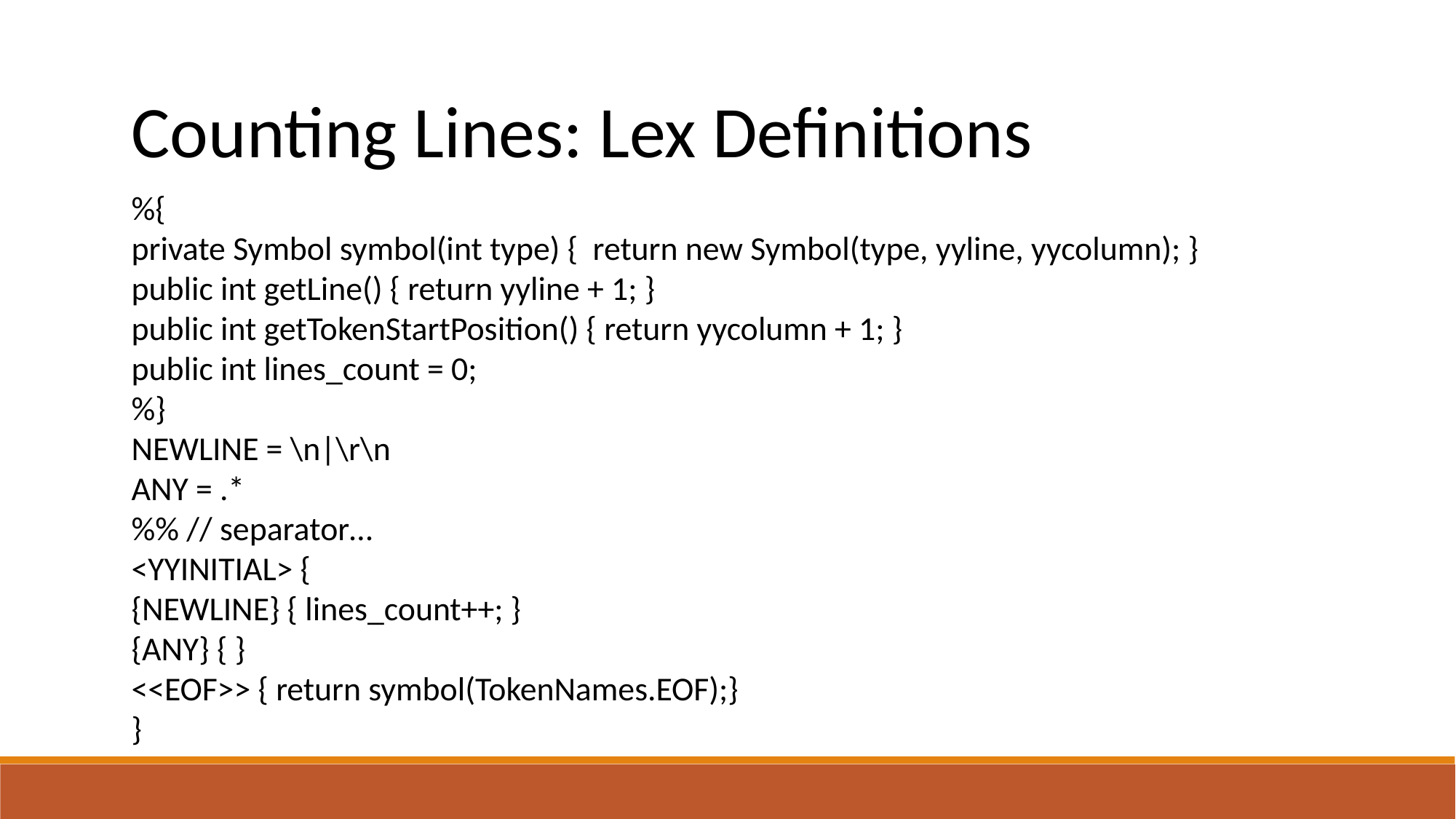

Counting Lines: Lex Definitions
%{
private Symbol symbol(int type) {  return new Symbol(type, yyline, yycolumn); }
public int getLine() { return yyline + 1; }
public int getTokenStartPosition() { return yycolumn + 1; }
public int lines_count = 0;
%}
NEWLINE = \n|\r\n
ANY = .*
%% // separator…
<YYINITIAL> {
{NEWLINE} { lines_count++; }
{ANY} { }
<<EOF>> { return symbol(TokenNames.EOF);}
}